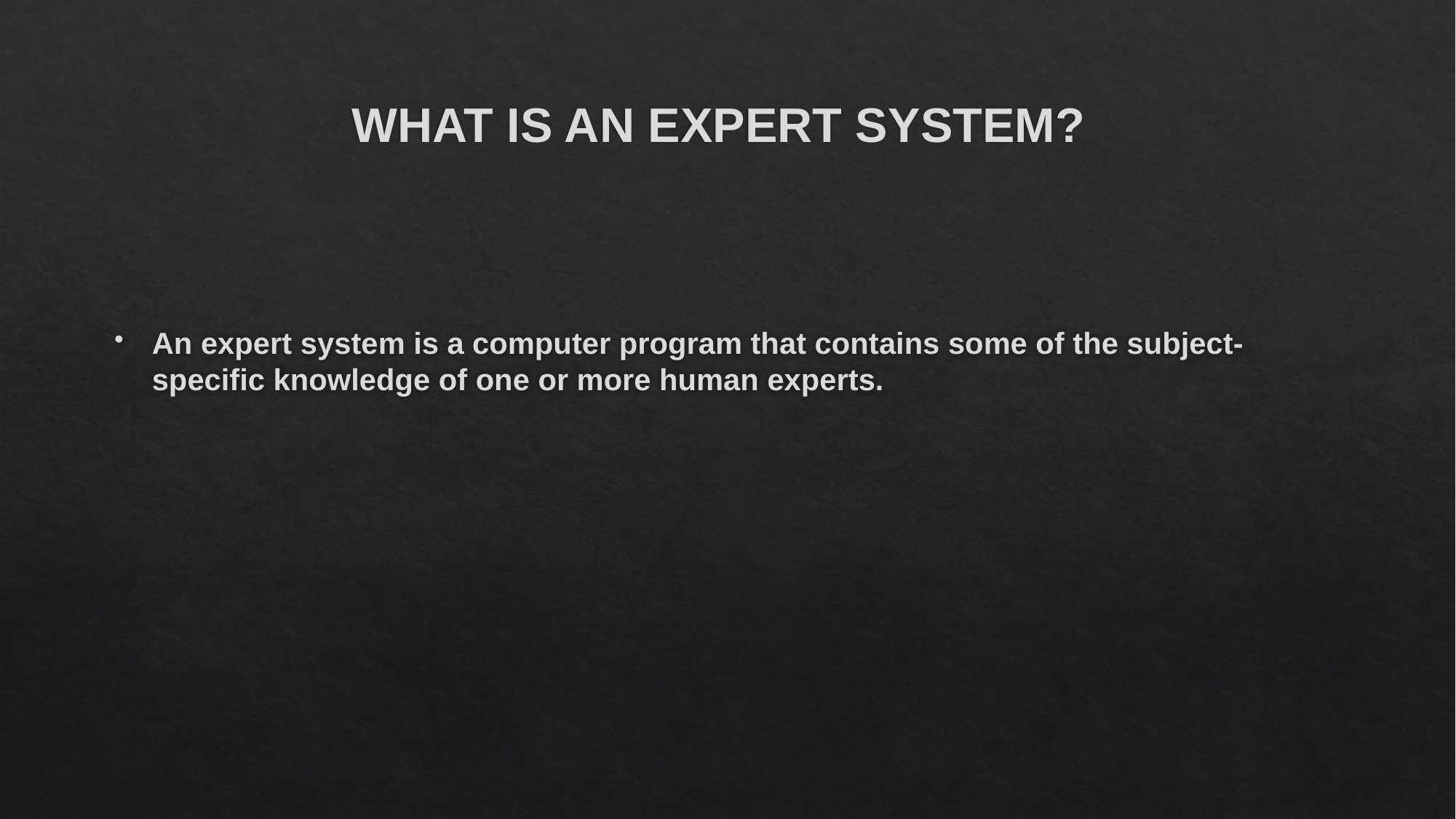

# WHAT IS AN EXPERT SYSTEM?
An expert system is a computer program that contains some of the subject-specific knowledge of one or more human experts.